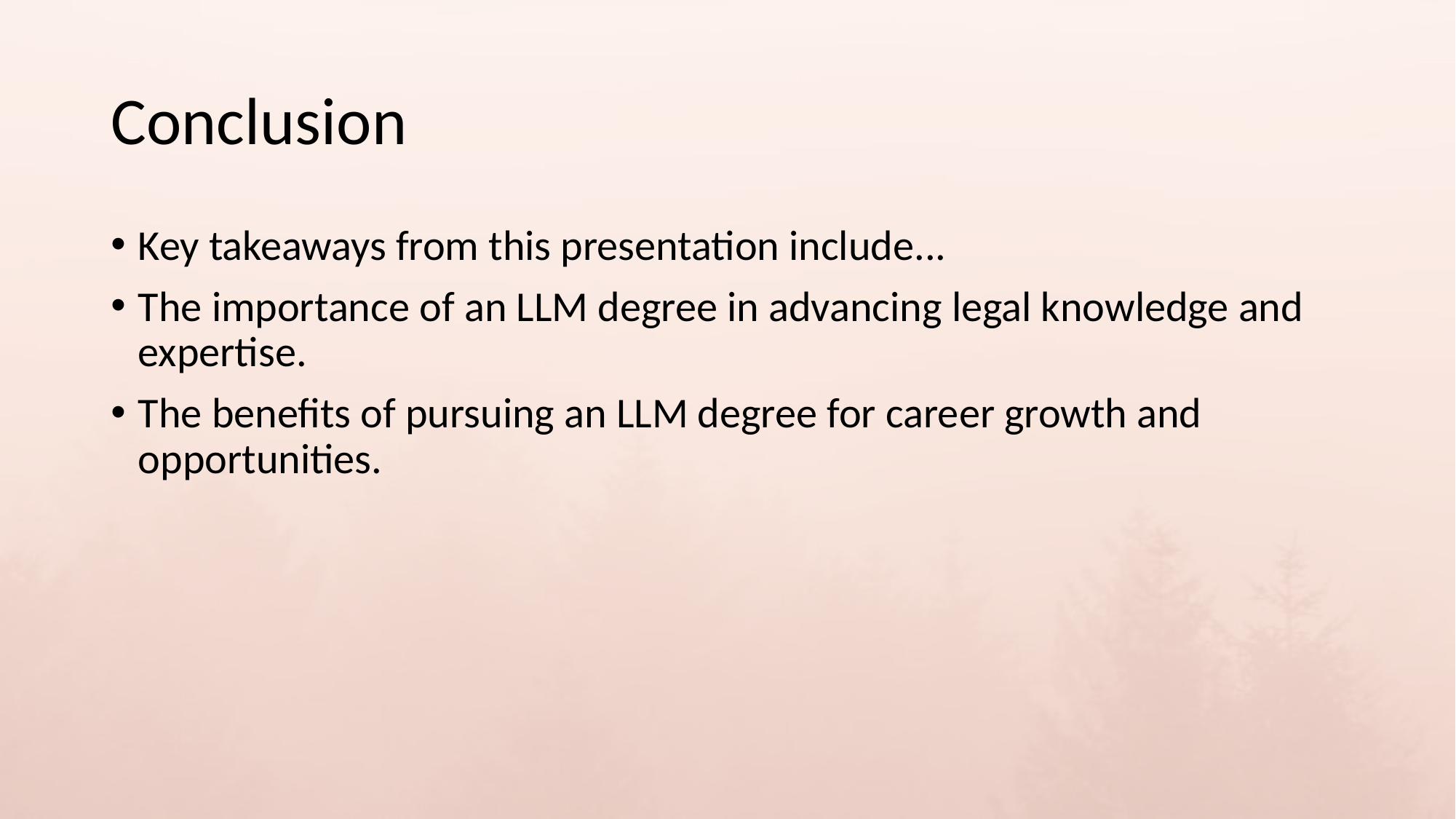

# Conclusion
Key takeaways from this presentation include...
The importance of an LLM degree in advancing legal knowledge and expertise.
The benefits of pursuing an LLM degree for career growth and opportunities.